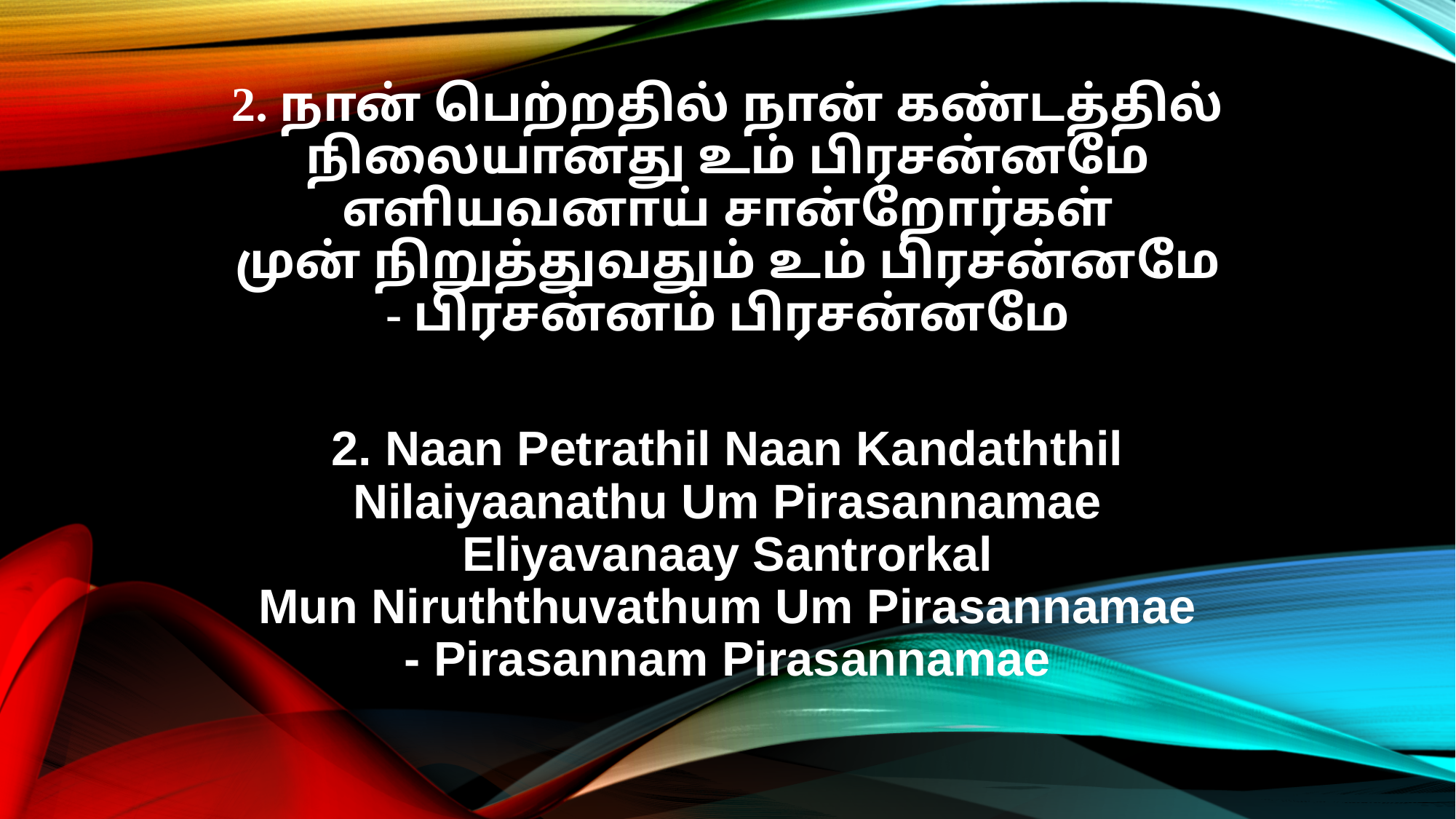

2. நான் பெற்றதில் நான் கண்டத்தில்
நிலையானது உம் பிரசன்னமே
எளியவனாய் சான்றோர்கள்
முன் நிறுத்துவதும் உம் பிரசன்னமே
- பிரசன்னம் பிரசன்னமே

2. Naan Petrathil Naan Kandaththil
Nilaiyaanathu Um Pirasannamae
Eliyavanaay Santrorkal
Mun Niruththuvathum Um Pirasannamae
- Pirasannam Pirasannamae